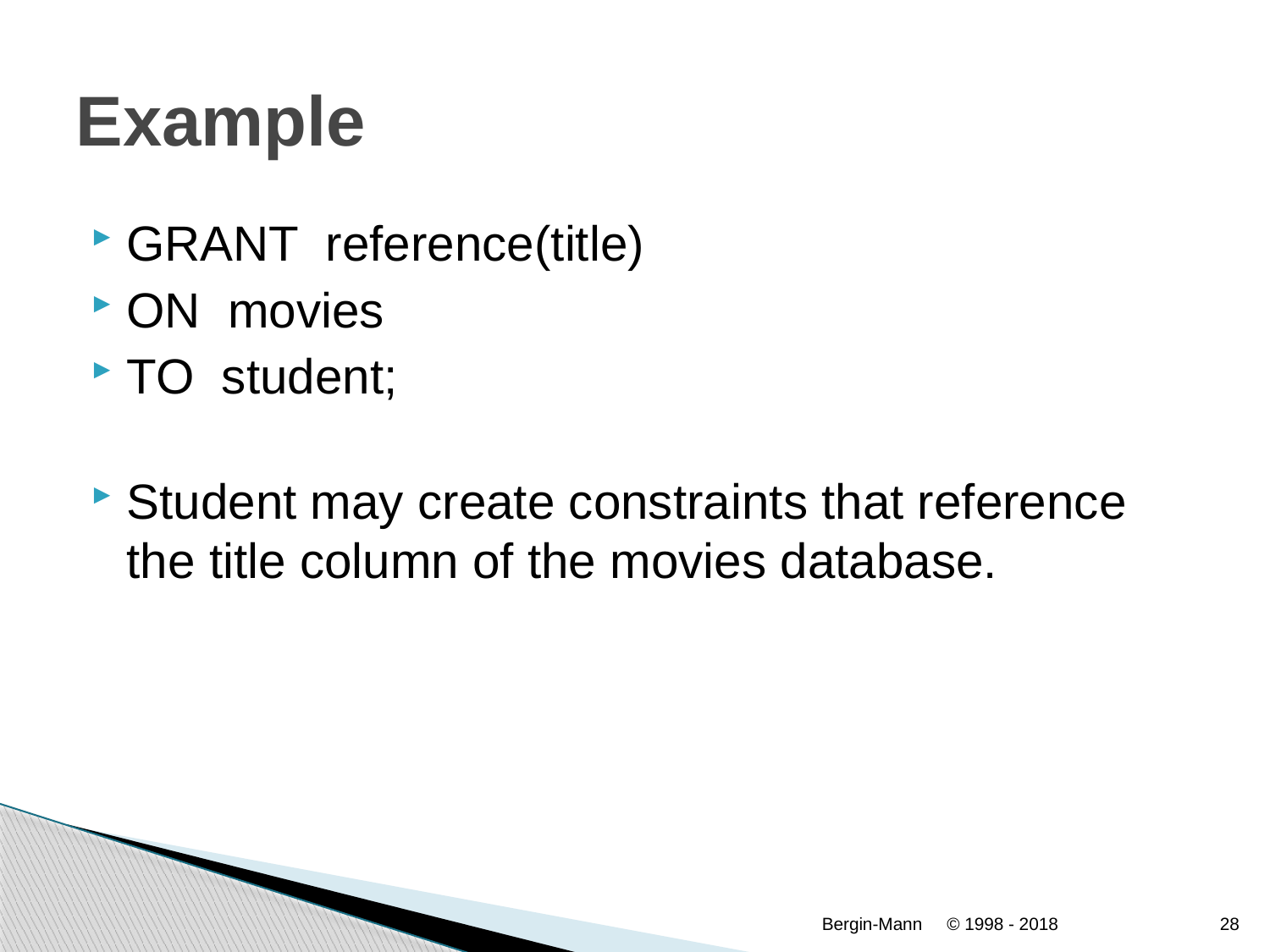

# Example
GRANT  reference(title)
ON  movies
TO  student;
Student may create constraints that reference the title column of the movies database.
Bergin-Mann
© 1998 - 2018
28